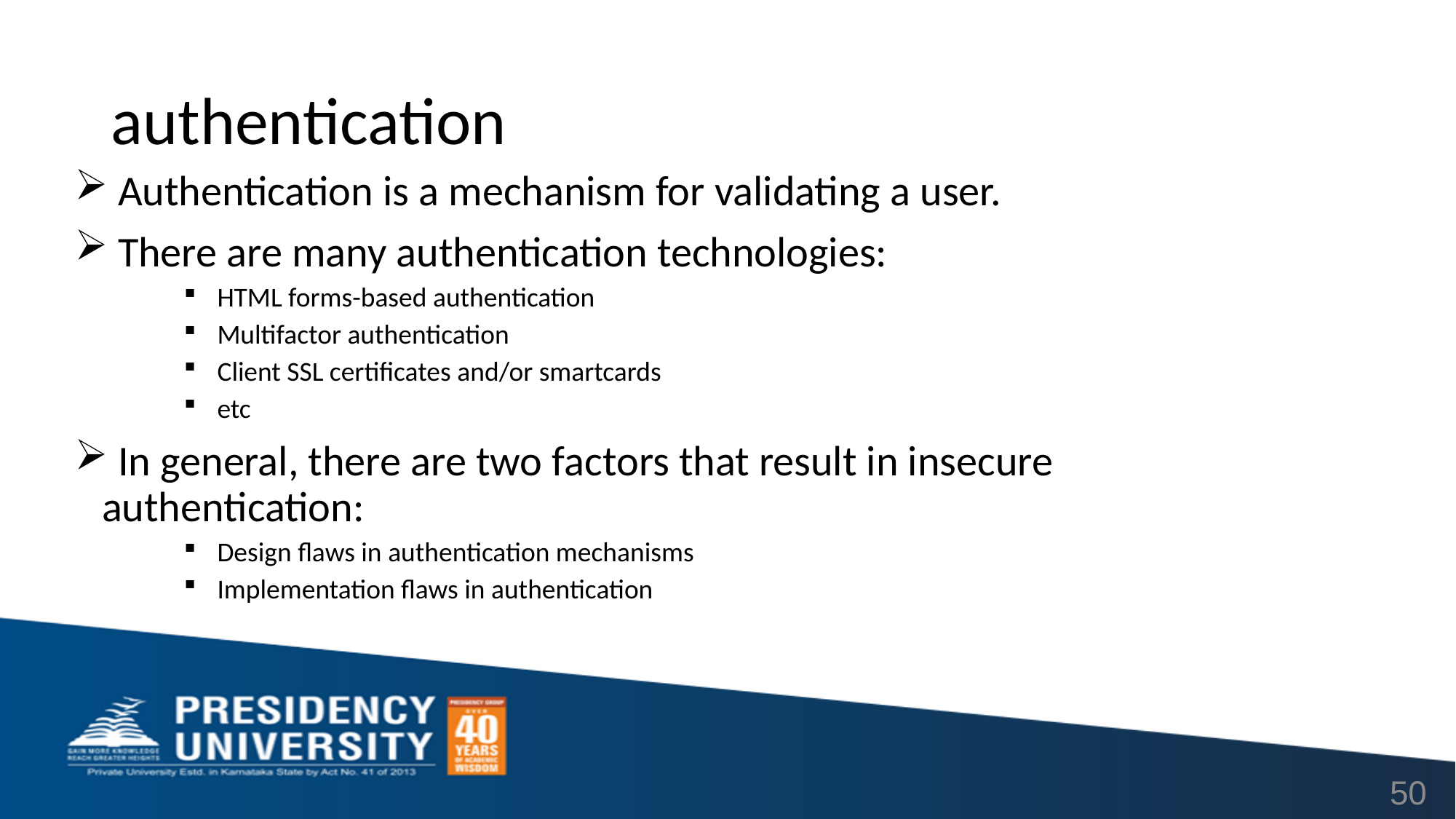

# authentication
 Authentication is a mechanism for validating a user.
 There are many authentication technologies:
 HTML forms-based authentication
 Multifactor authentication
 Client SSL certificates and/or smartcards
 etc
 In general, there are two factors that result in insecure authentication:
 Design flaws in authentication mechanisms
 Implementation flaws in authentication
50